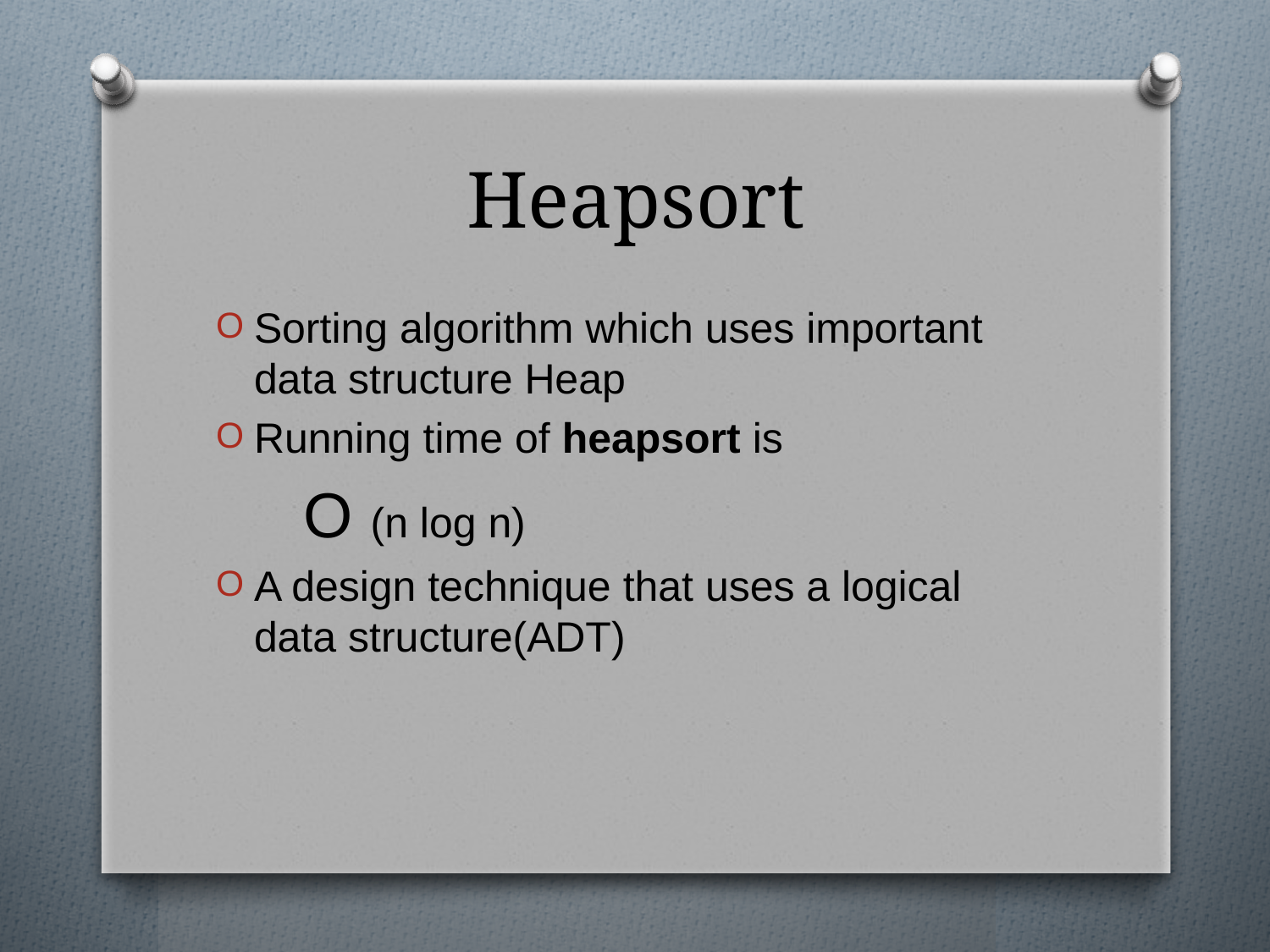

# Heapsort
Sorting algorithm which uses important data structure Heap
Running time of heapsort is
     Ο (n log n)
A design technique that uses a logical data structure(ADT)